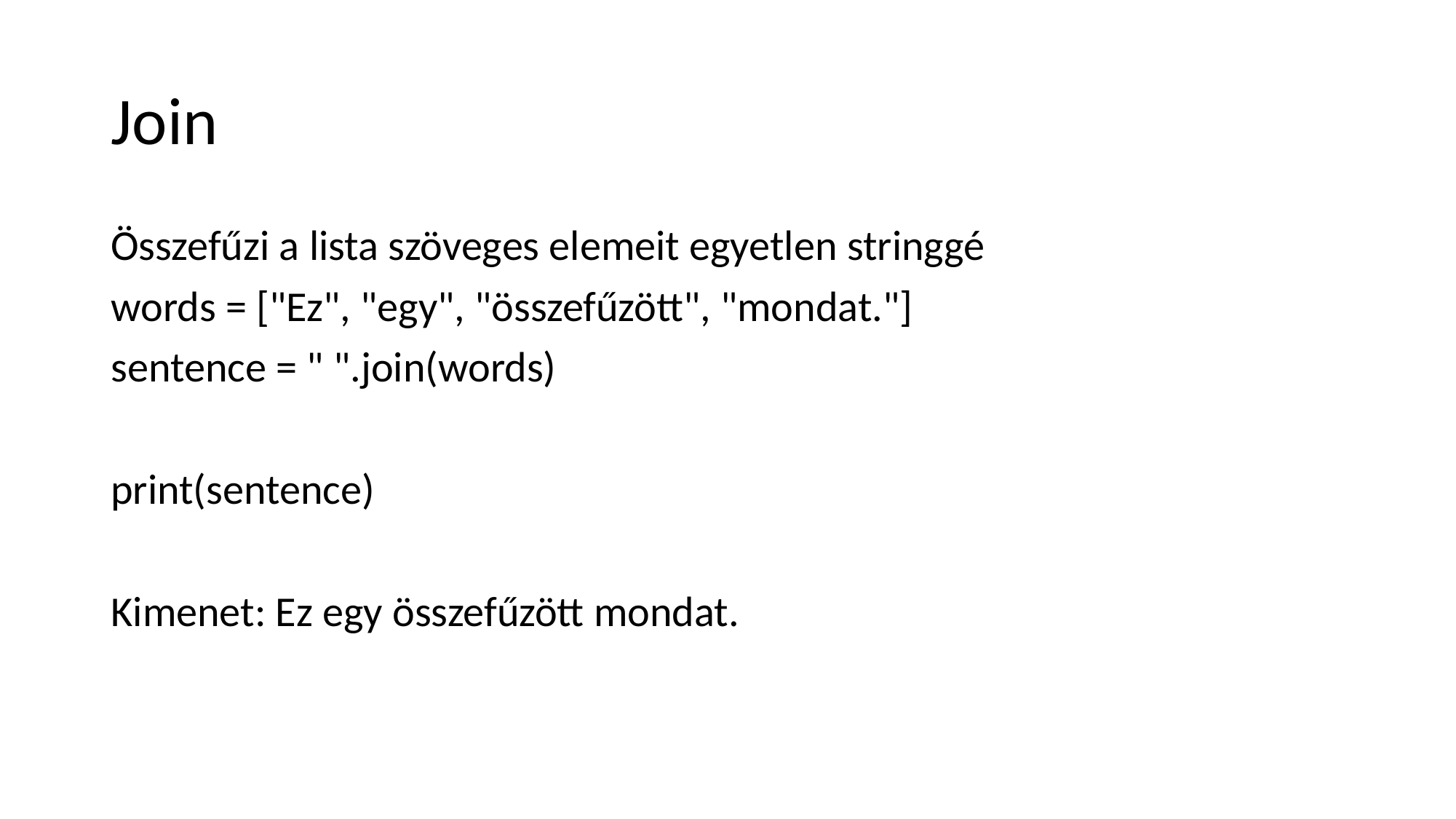

# Join
Összefűzi a lista szöveges elemeit egyetlen stringgé
words = ["Ez", "egy", "összefűzött", "mondat."]
sentence = " ".join(words)

print(sentence)

Kimenet: Ez egy összefűzött mondat.